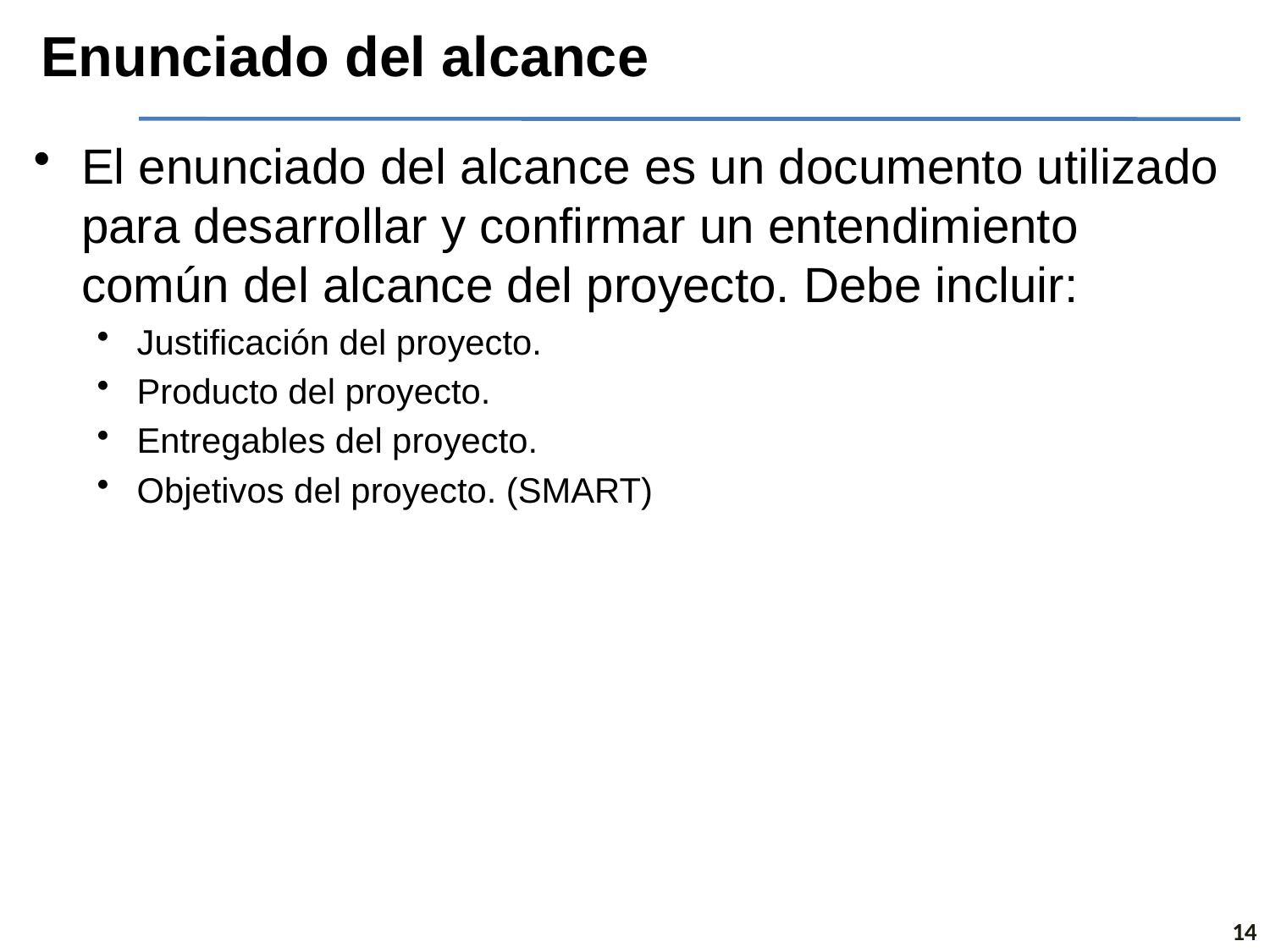

# Enunciado del alcance
El enunciado del alcance es un documento utilizado para desarrollar y confirmar un entendimiento común del alcance del proyecto. Debe incluir:
Justificación del proyecto.
Producto del proyecto.
Entregables del proyecto.
Objetivos del proyecto. (SMART)
14